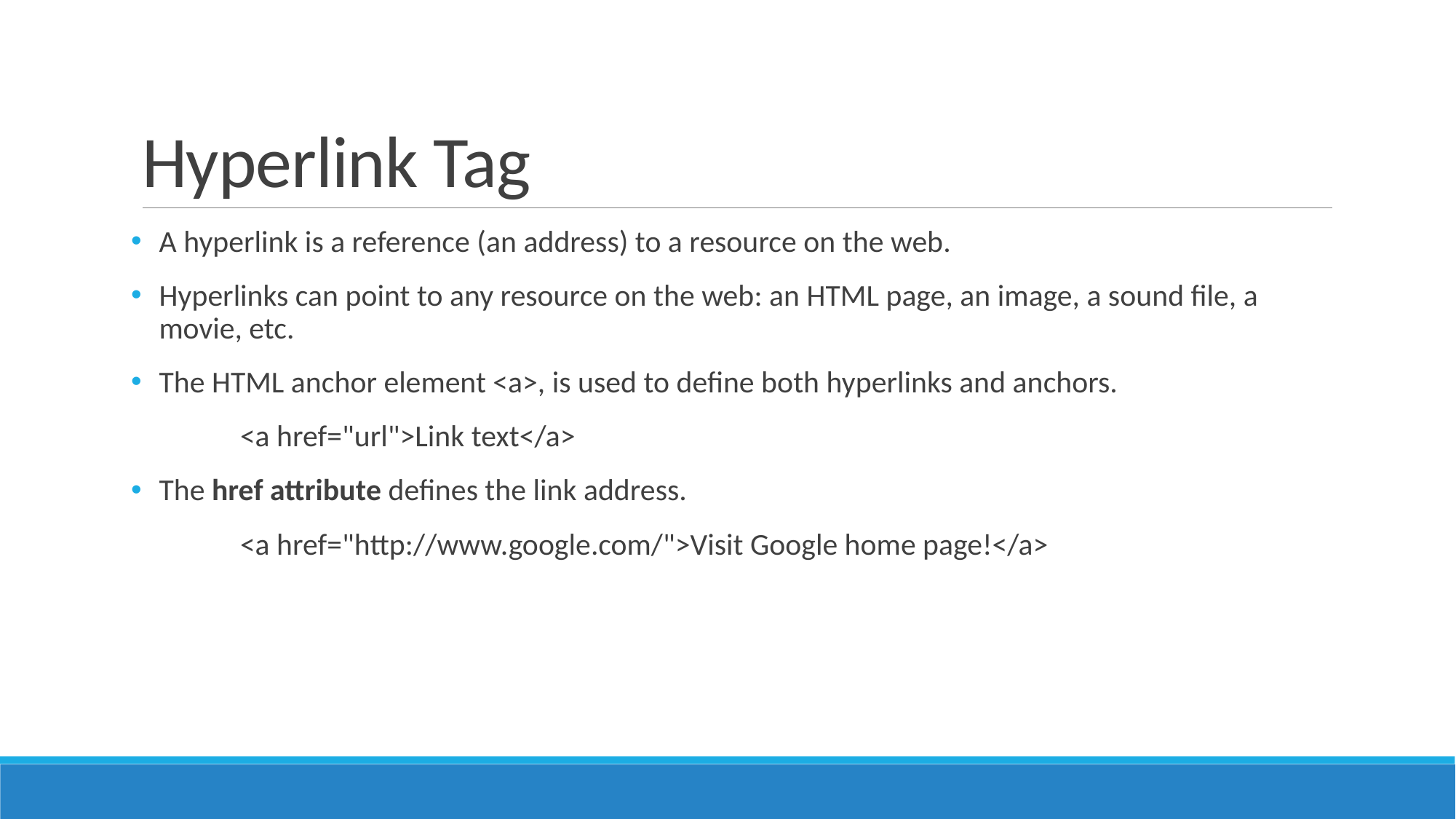

# Hyperlink Tag
A hyperlink is a reference (an address) to a resource on the web.
Hyperlinks can point to any resource on the web: an HTML page, an image, a sound file, a movie, etc.
The HTML anchor element <a>, is used to define both hyperlinks and anchors.
	<a href="url">Link text</a>
The href attribute defines the link address.
	<a href="http://www.google.com/">Visit Google home page!</a>